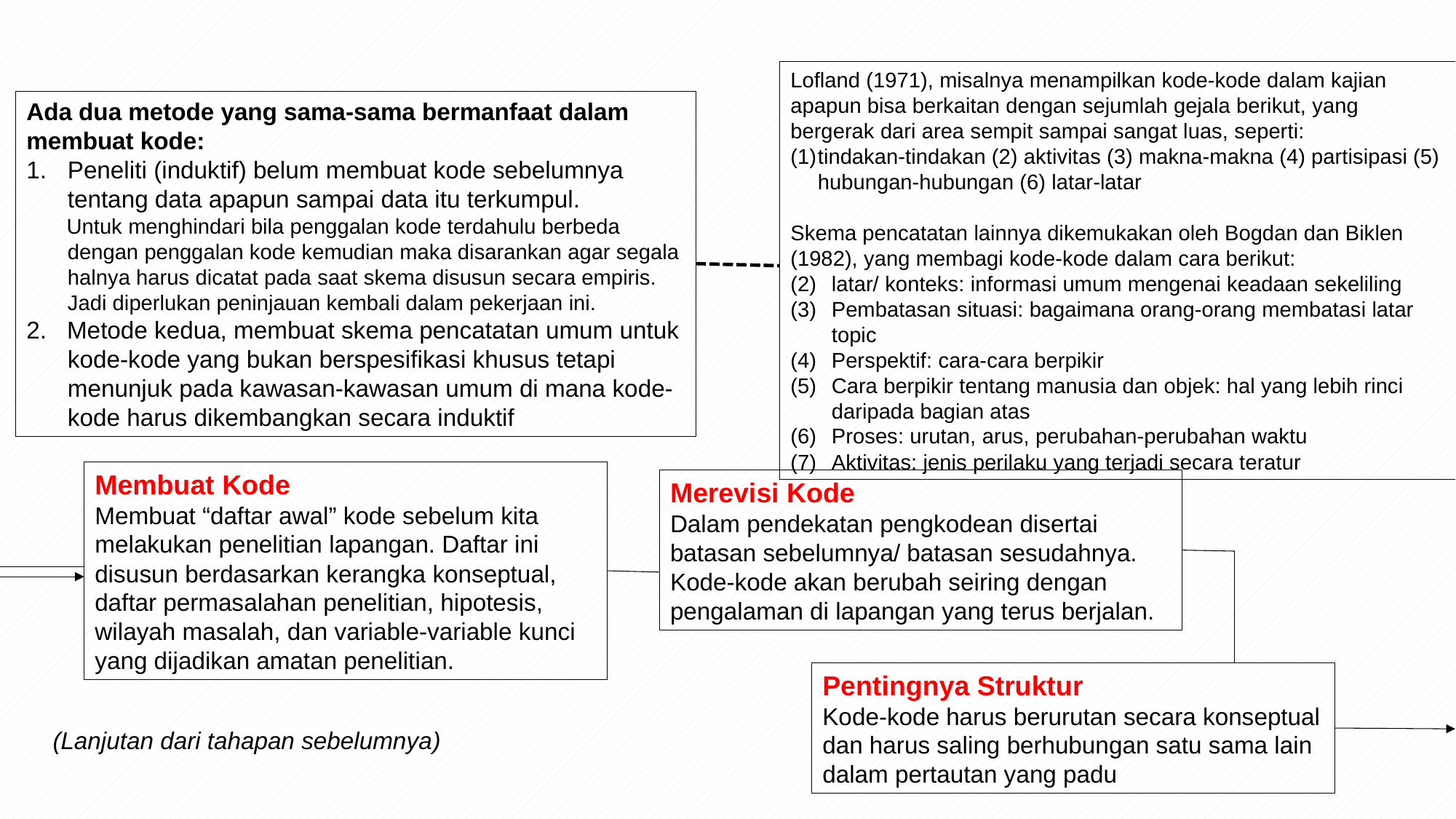

Lofland (1971), misalnya menampilkan kode-kode dalam kajian apapun bisa berkaitan dengan sejumlah gejala berikut, yang bergerak dari area sempit sampai sangat luas, seperti:
tindakan-tindakan (2) aktivitas (3) makna-makna (4) partisipasi (5) hubungan-hubungan (6) latar-latar

Skema pencatatan lainnya dikemukakan oleh Bogdan dan Biklen (1982), yang membagi kode-kode dalam cara berikut:
latar/ konteks: informasi umum mengenai keadaan sekeliling
Pembatasan situasi: bagaimana orang-orang membatasi latar topic
Perspektif: cara-cara berpikir
Cara berpikir tentang manusia dan objek: hal yang lebih rinci daripada bagian atas
Proses: urutan, arus, perubahan-perubahan waktu
Aktivitas: jenis perilaku yang terjadi secara teratur
Ada dua metode yang sama-sama bermanfaat dalam membuat kode:
Peneliti (induktif) belum membuat kode sebelumnya tentang data apapun sampai data itu terkumpul.
 Untuk menghindari bila penggalan kode terdahulu berbeda dengan penggalan kode kemudian maka disarankan agar segala halnya harus dicatat pada saat skema disusun secara empiris. Jadi diperlukan peninjauan kembali dalam pekerjaan ini.
2.   Metode kedua, membuat skema pencatatan umum untuk kode-kode yang bukan berspesifikasi khusus tetapi menunjuk pada kawasan-kawasan umum di mana kode-kode harus dikembangkan secara induktif
Membuat Kode
Membuat “daftar awal” kode sebelum kita melakukan penelitian lapangan. Daftar ini disusun berdasarkan kerangka konseptual, daftar permasalahan penelitian, hipotesis, wilayah masalah, dan variable-variable kunci yang dijadikan amatan penelitian.
Merevisi Kode
Dalam pendekatan pengkodean disertai batasan sebelumnya/ batasan sesudahnya. Kode-kode akan berubah seiring dengan pengalaman di lapangan yang terus berjalan.
Pentingnya Struktur
Kode-kode harus berurutan secara konseptual dan harus saling berhubungan satu sama lain dalam pertautan yang padu
(Lanjutan dari tahapan sebelumnya)